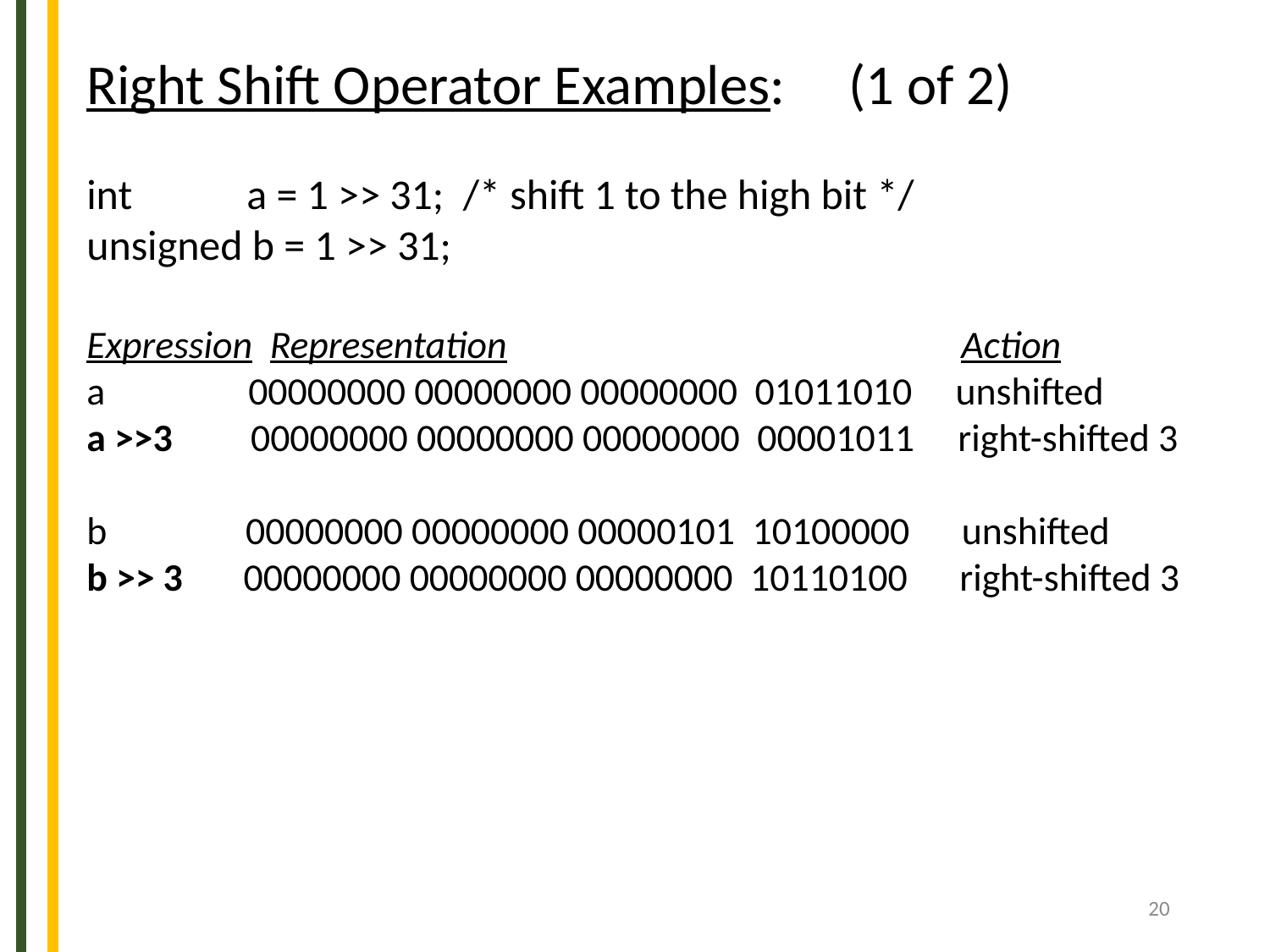

Right Shift Operator Examples:	(1 of 2)

int            a = 1 >> 31;  /* shift 1 to the high bit */
unsigned b = 1 >> 31;

Expression  Representation			             Action
a	    00000000 00000000 00000000  01011010     unshifted
a >>3         00000000 00000000 00000000  00001011     right-shifted 3

b                00000000 00000000 00000101  10100000      unshifted
b >> 3       00000000 00000000 00000000  10110100      right-shifted 3
20